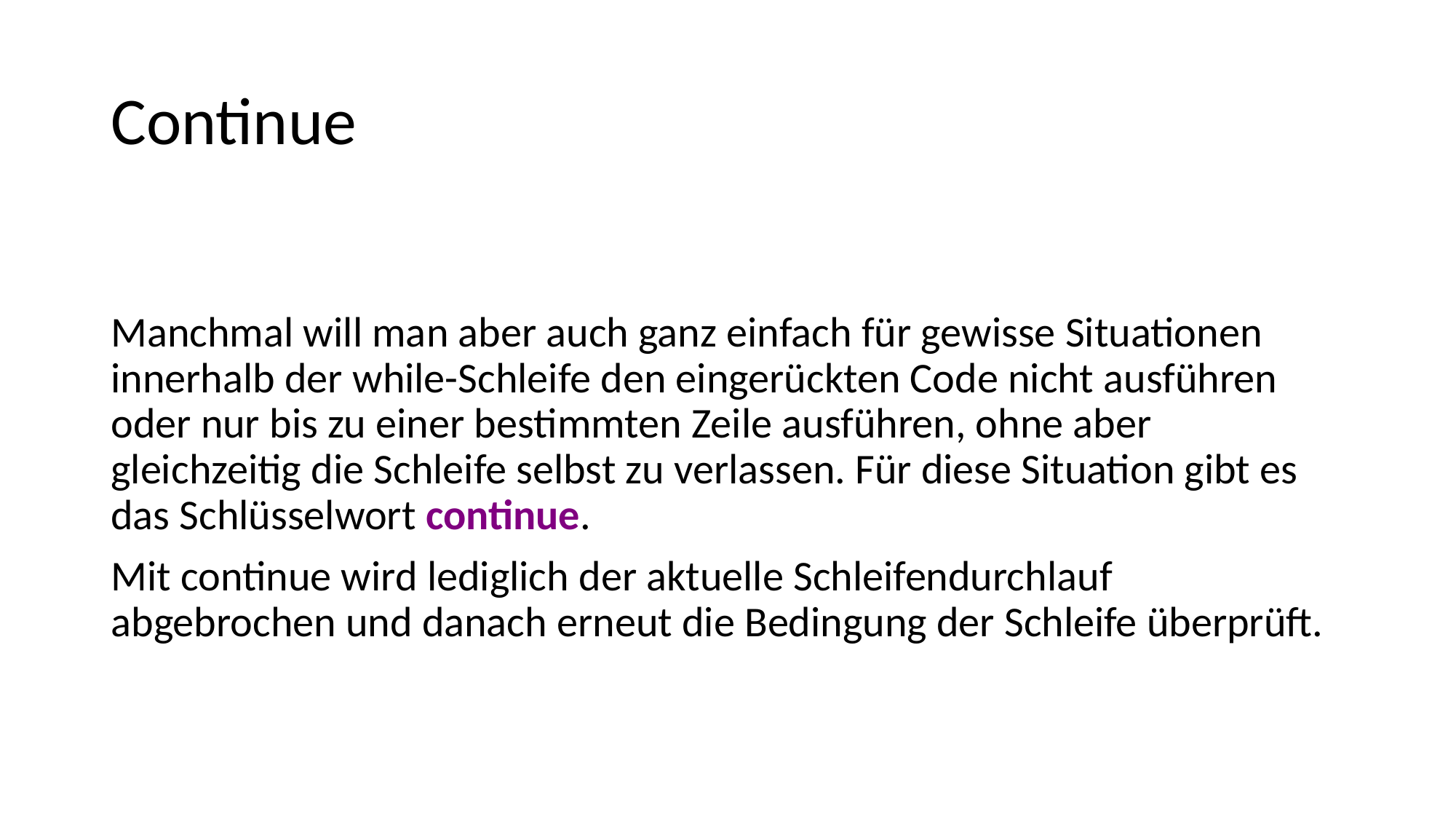

# Continue
Manchmal will man aber auch ganz einfach für gewisse Situationen innerhalb der while-Schleife den eingerückten Code nicht ausführen oder nur bis zu einer bestimmten Zeile ausführen, ohne aber gleichzeitig die Schleife selbst zu verlassen. Für diese Situation gibt es das Schlüsselwort continue.
Mit continue wird lediglich der aktuelle Schleifendurchlauf abgebrochen und danach erneut die Bedingung der Schleife überprüft.